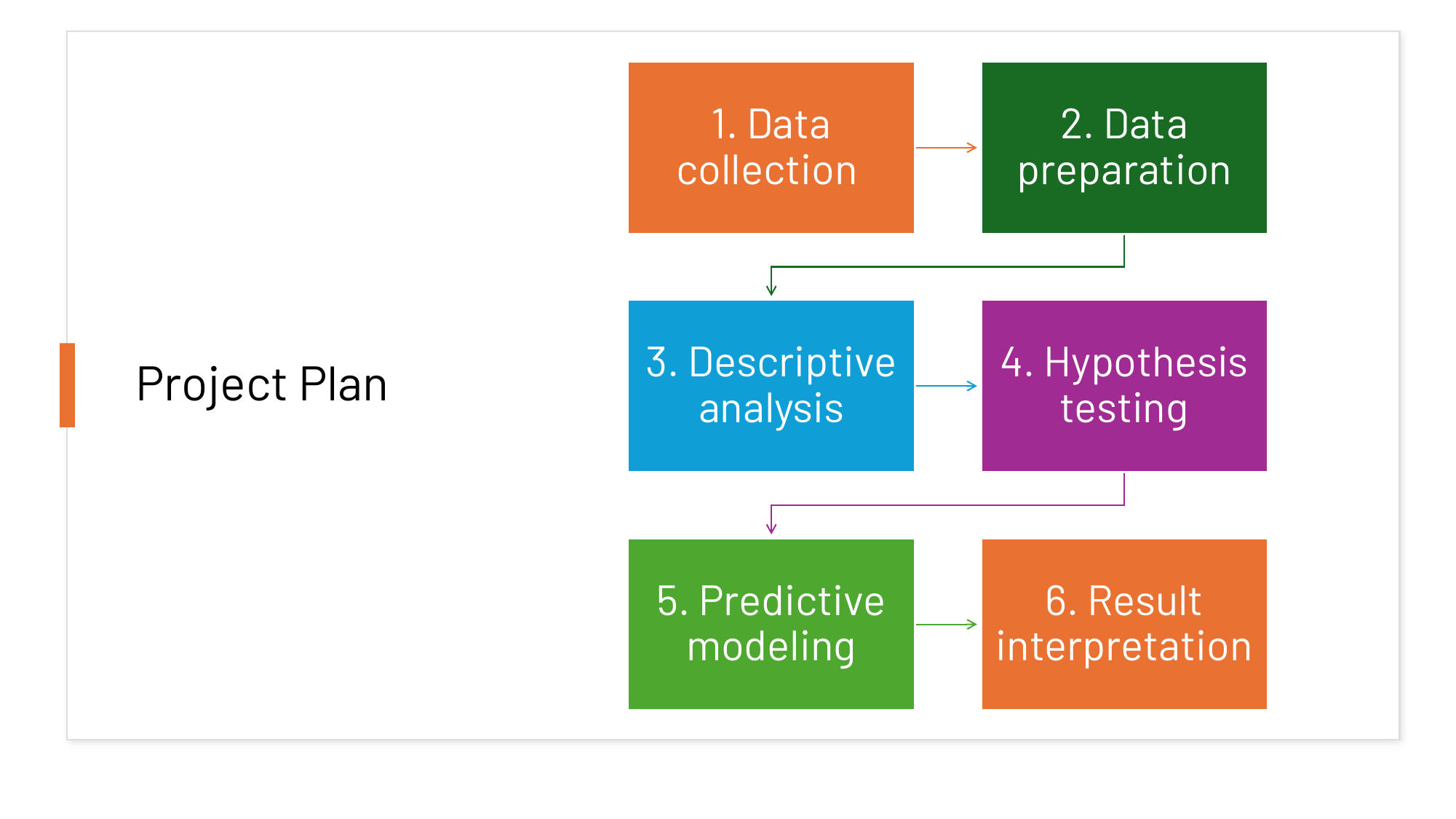

# Project Plan

1. Data collection

2. Data preparation

3. Descriptive analysis

4. Hypothesis testing

5. Predictive modeling
6. Result interpretation